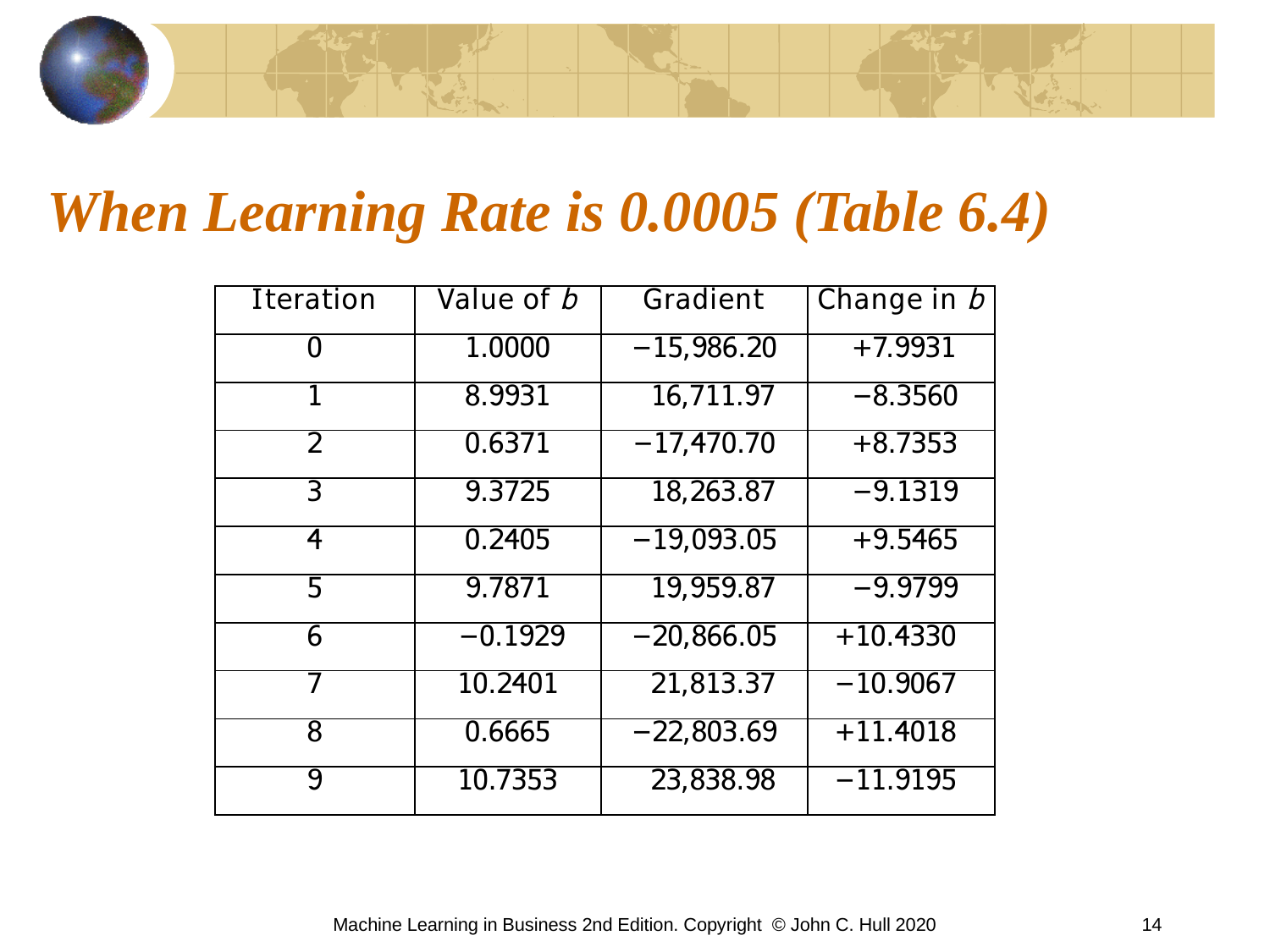

# When Learning Rate is 0.0005 (Table 6.4)
| Iteration | Value of b | Gradient | Change in b |
| --- | --- | --- | --- |
| 0 | 1.0000 | −15,986.20 | +7.9931 |
| 1 | 8.9931 | 16,711.97 | −8.3560 |
| 2 | 0.6371 | −17,470.70 | +8.7353 |
| 3 | 9.3725 | 18,263.87 | −9.1319 |
| 4 | 0.2405 | −19,093.05 | +9.5465 |
| 5 | 9.7871 | 19,959.87 | −9.9799 |
| 6 | −0.1929 | −20,866.05 | +10.4330 |
| 7 | 10.2401 | 21,813.37 | −10.9067 |
| 8 | 0.6665 | −22,803.69 | +11.4018 |
| 9 | 10.7353 | 23,838.98 | −11.9195 |
Machine Learning in Business 2nd Edition. Copyright  © John C. Hull 2020
14